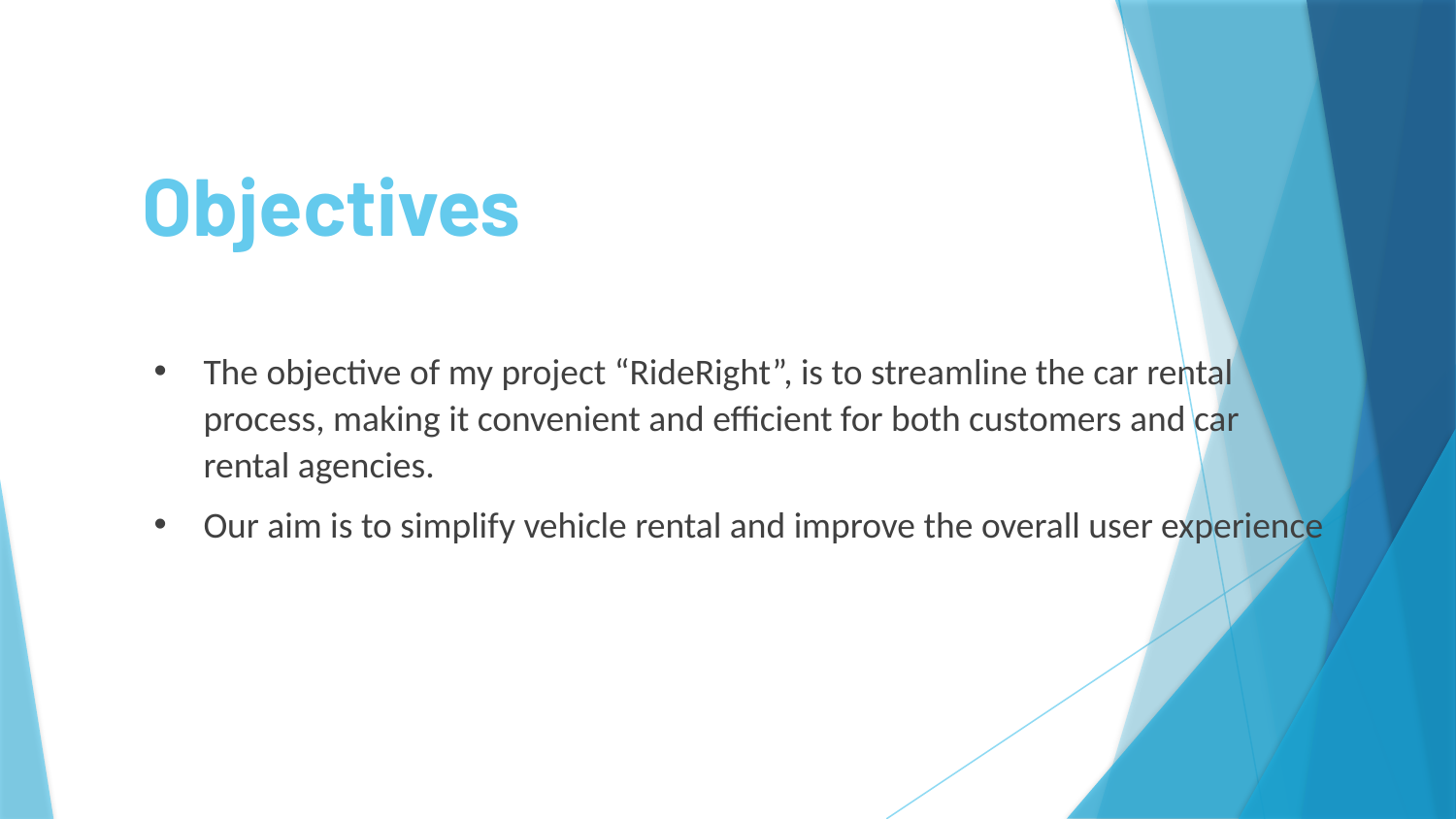

# Objectives

The objective of my project “RideRight”, is to streamline the car rental process, making it convenient and efficient for both customers and car rental agencies.
Our aim is to simplify vehicle rental and improve the overall user experience